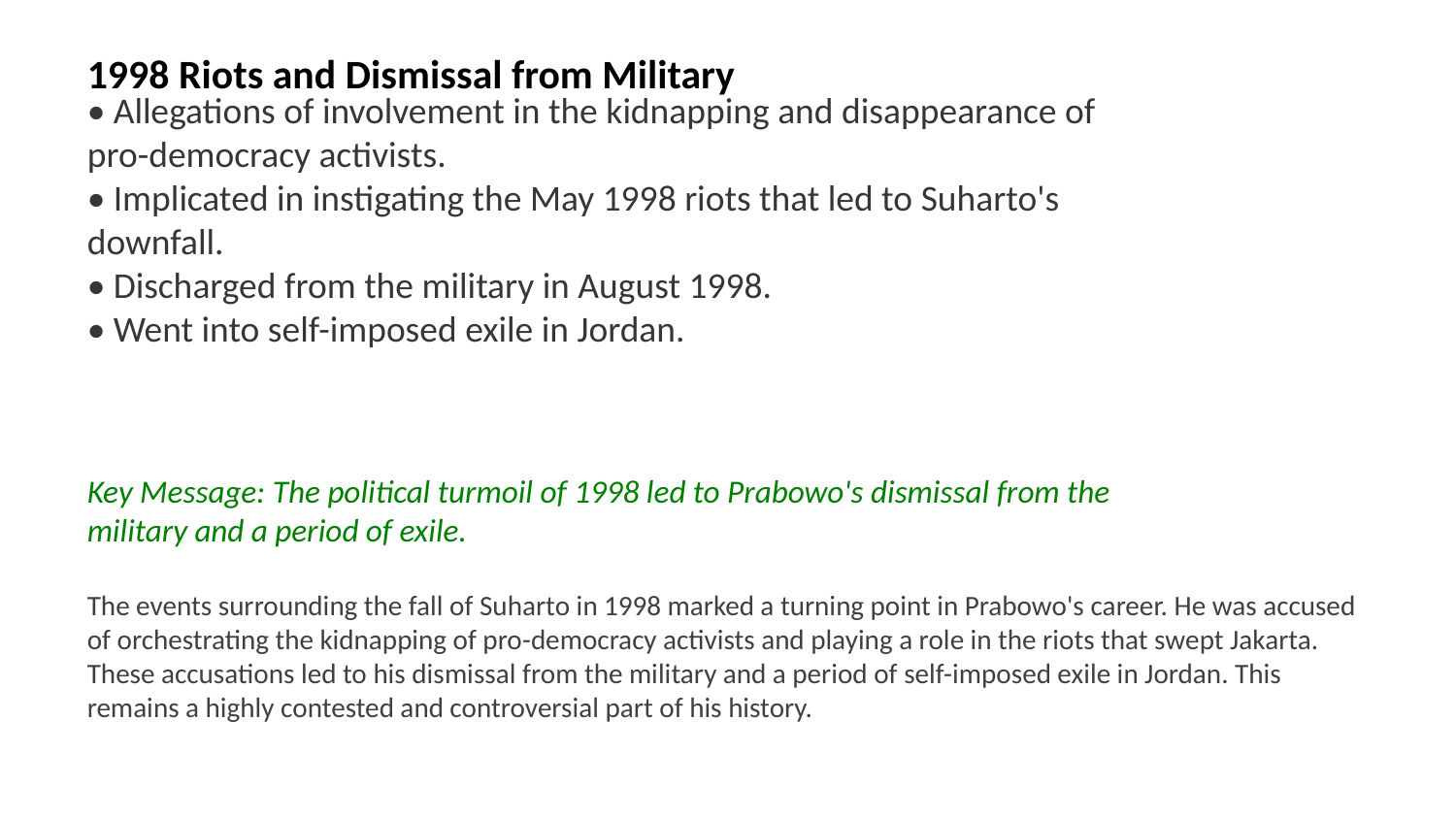

1998 Riots and Dismissal from Military
• Allegations of involvement in the kidnapping and disappearance of pro-democracy activists.
• Implicated in instigating the May 1998 riots that led to Suharto's downfall.
• Discharged from the military in August 1998.
• Went into self-imposed exile in Jordan.
Key Message: The political turmoil of 1998 led to Prabowo's dismissal from the military and a period of exile.
The events surrounding the fall of Suharto in 1998 marked a turning point in Prabowo's career. He was accused of orchestrating the kidnapping of pro-democracy activists and playing a role in the riots that swept Jakarta. These accusations led to his dismissal from the military and a period of self-imposed exile in Jordan. This remains a highly contested and controversial part of his history.
Images: 1998 Jakarta riots, Suharto resignation, pro-democracy activists Indonesia, Prabowo Subianto exile